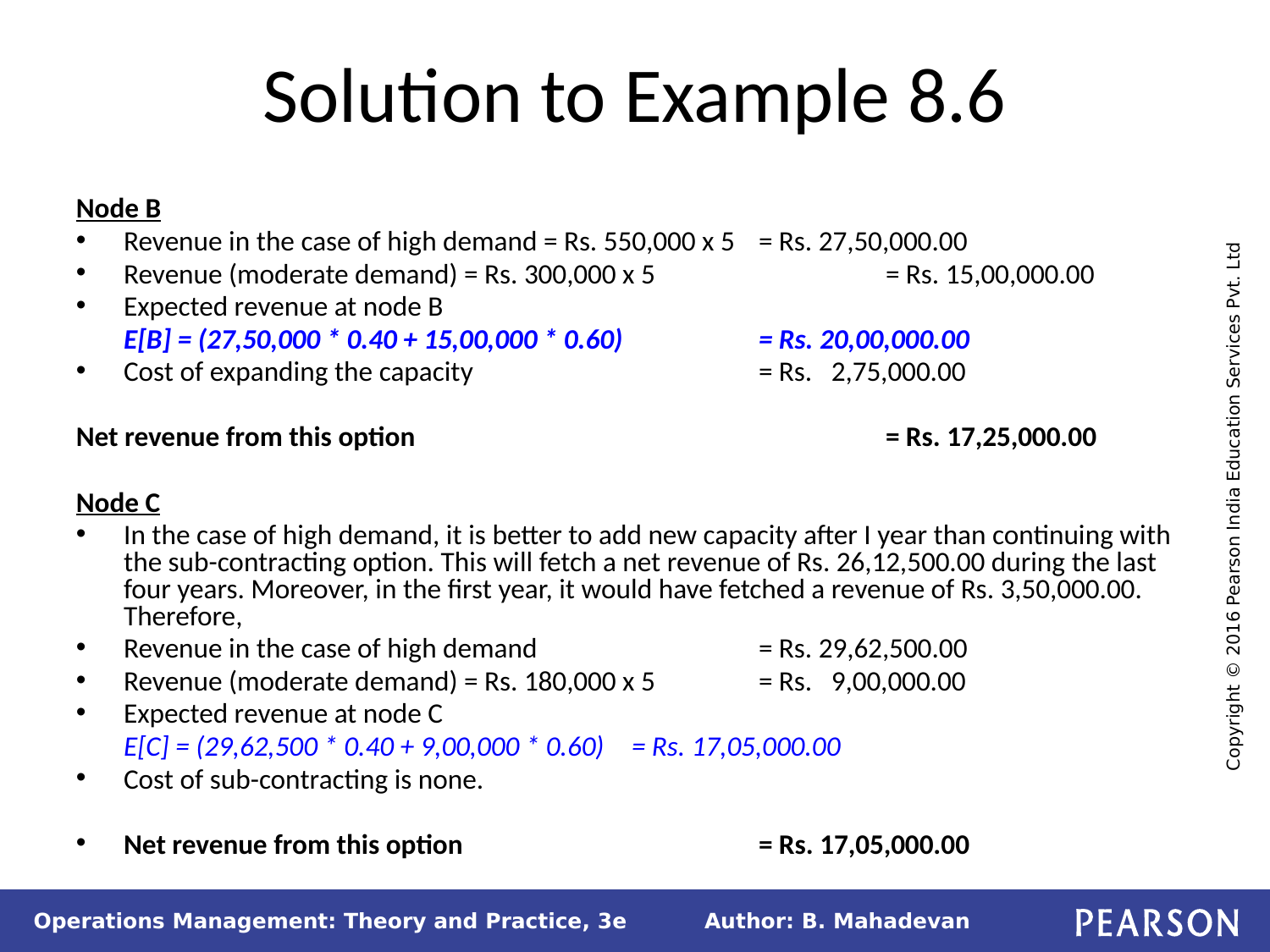

# Solution to Example 8.6
Node B
Revenue in the case of high demand = Rs. 550,000 x 5	= Rs. 27,50,000.00
Revenue (moderate demand) = Rs. 300,000 x 5		= Rs. 15,00,000.00
Expected revenue at node B
	E[B] = (27,50,000 * 0.40 + 15,00,000 * 0.60) 		= Rs. 20,00,000.00
Cost of expanding the capacity 			= Rs.   2,75,000.00

Net revenue from this option				= Rs. 17,25,000.00

Node C
In the case of high demand, it is better to add new capacity after I year than continuing with the sub-contracting option. This will fetch a net revenue of Rs. 26,12,500.00 during the last four years. Moreover, in the first year, it would have fetched a revenue of Rs. 3,50,000.00. Therefore,
Revenue in the case of high demand  		= Rs. 29,62,500.00
Revenue (moderate demand) = Rs. 180,000 x 5	= Rs.   9,00,000.00
Expected revenue at node C
	E[C] = (29,62,500 * 0.40 + 9,00,000 * 0.60) 	= Rs. 17,05,000.00
Cost of sub-contracting is none.

Net revenue from this option			= Rs. 17,05,000.00